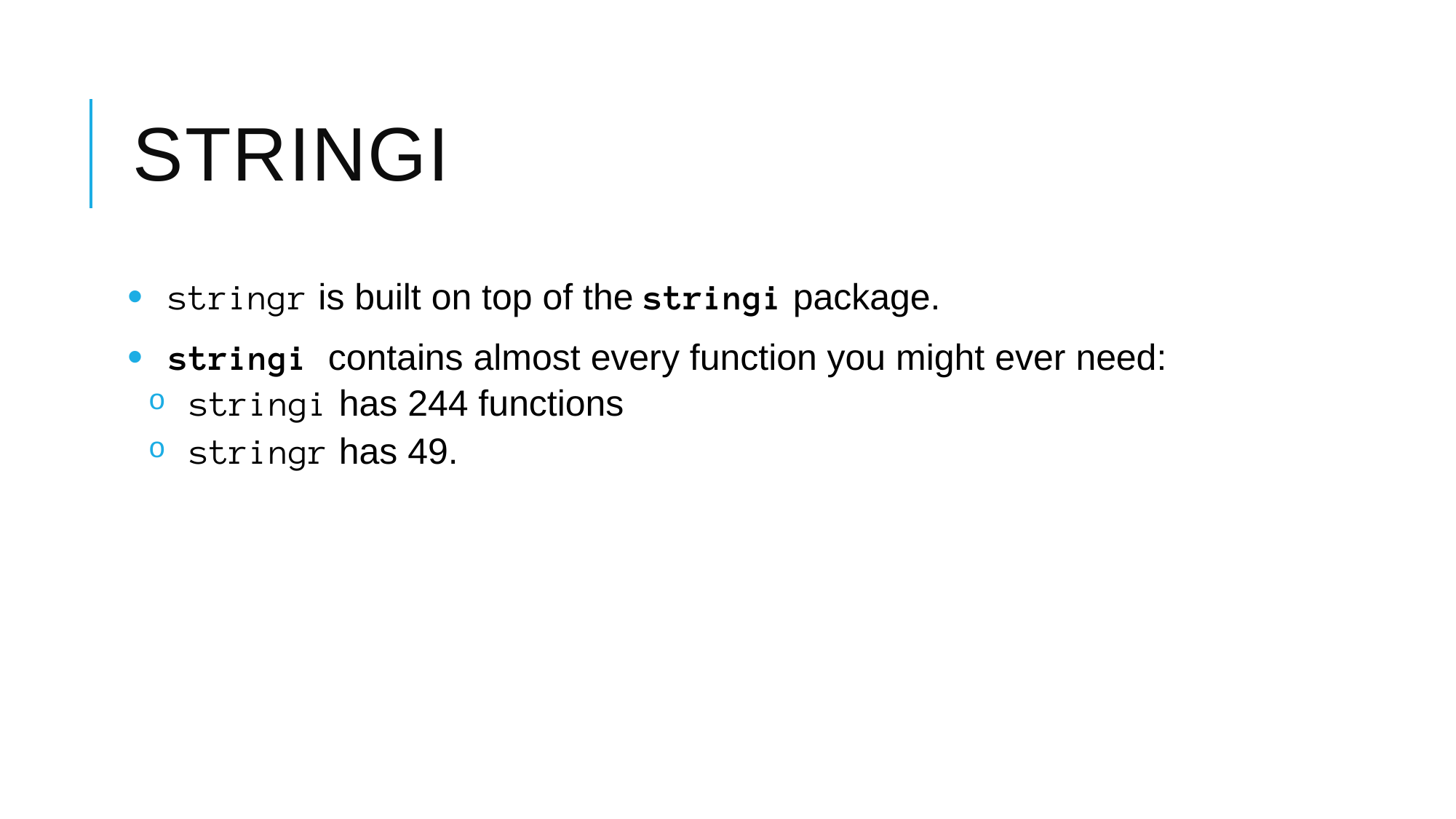

# stringi
stringr is built on top of the stringi package.
stringi contains almost every function you might ever need:
stringi has 244 functions
stringr has 49.